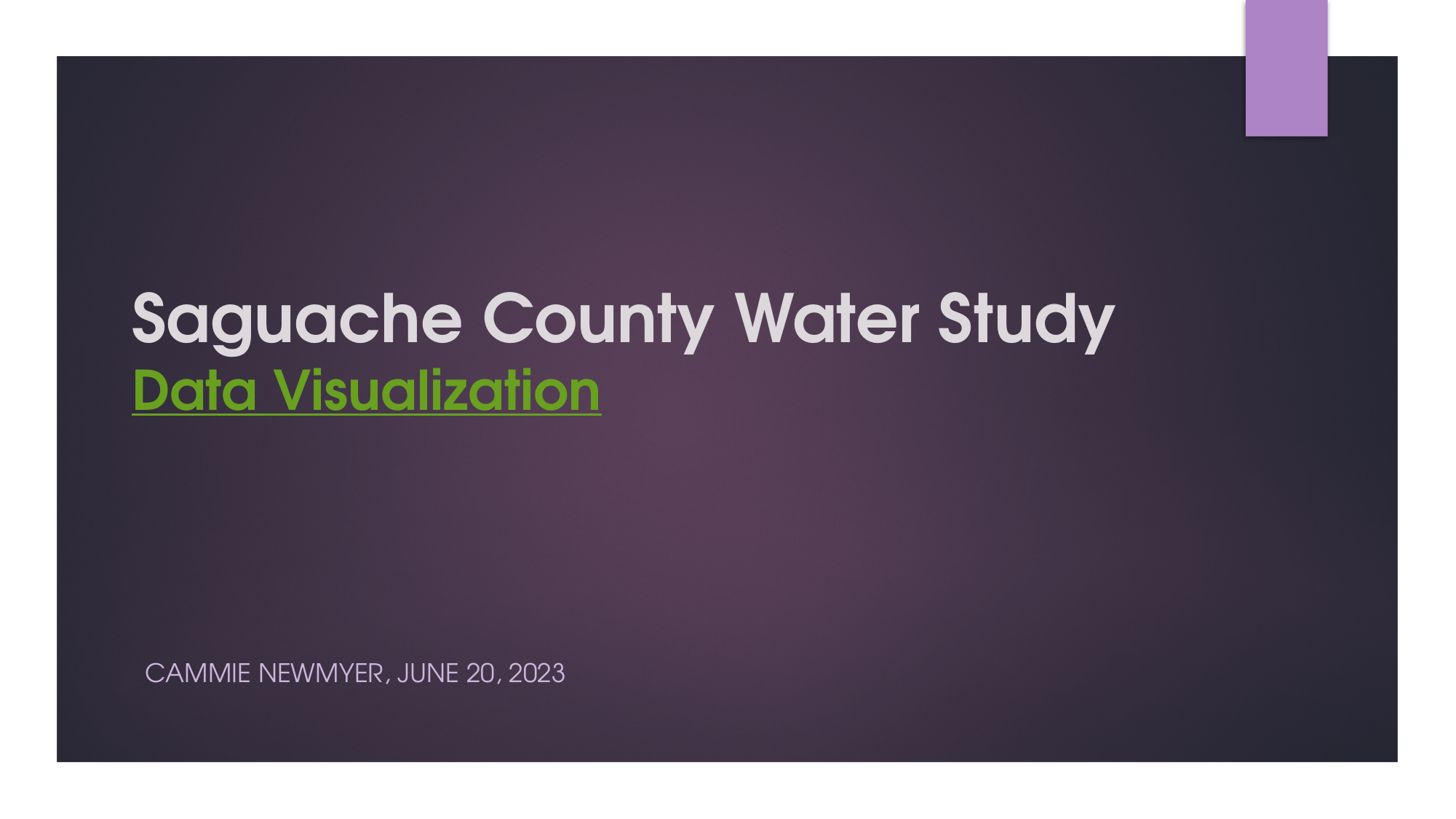

# Saguache County Water Study Data Visualization
Cammie Newmyer, June 20, 2023